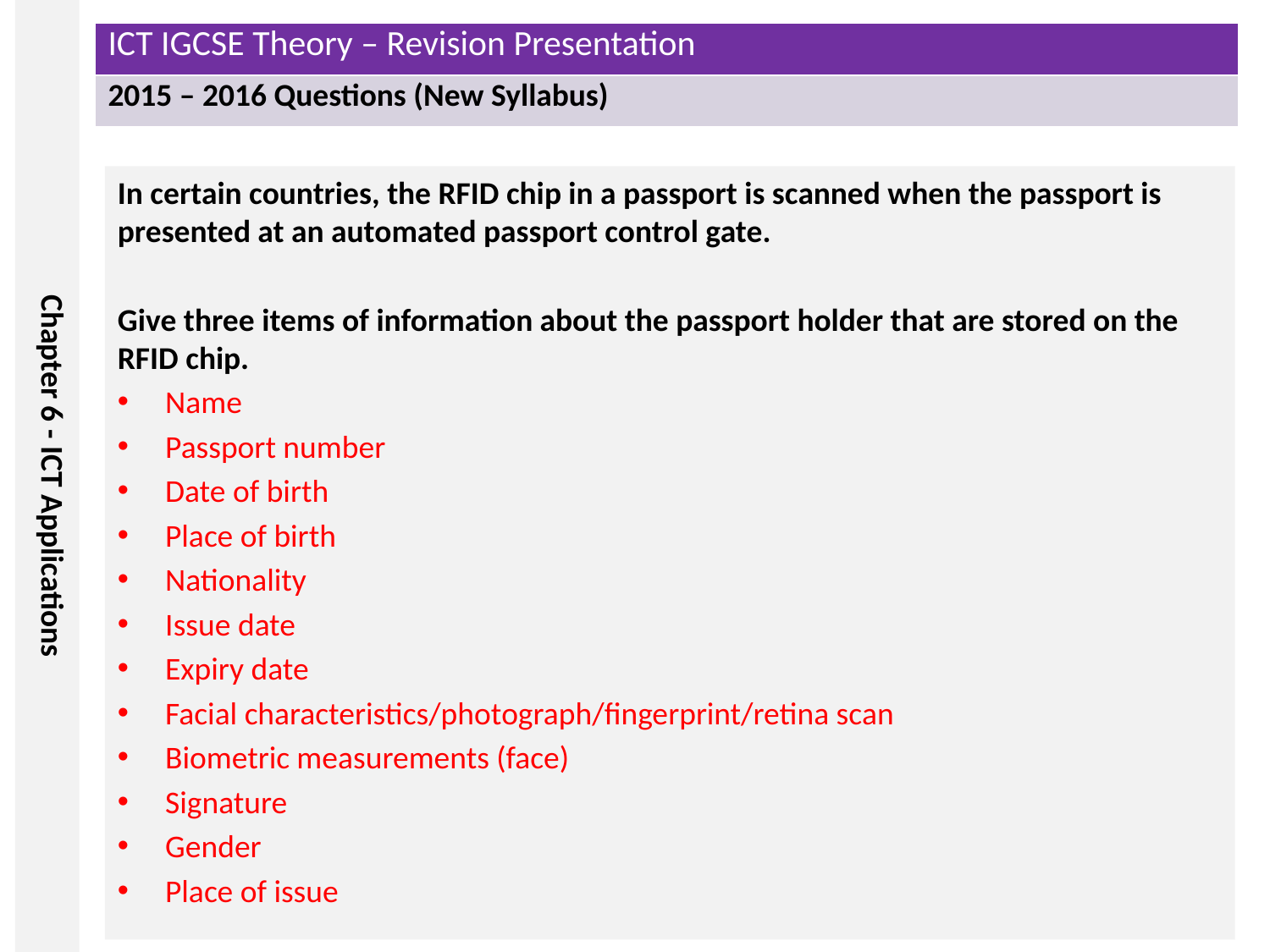

In certain countries, the RFID chip in a passport is scanned when the passport is presented at an automated passport control gate.

Give three items of information about the passport holder that are stored on the RFID chip.
Name
Passport number
Date of birth
Place of birth
Nationality
Issue date
Expiry date
Facial characteristics/photograph/fingerprint/retina scan
Biometric measurements (face)
Signature
Gender
Place of issue